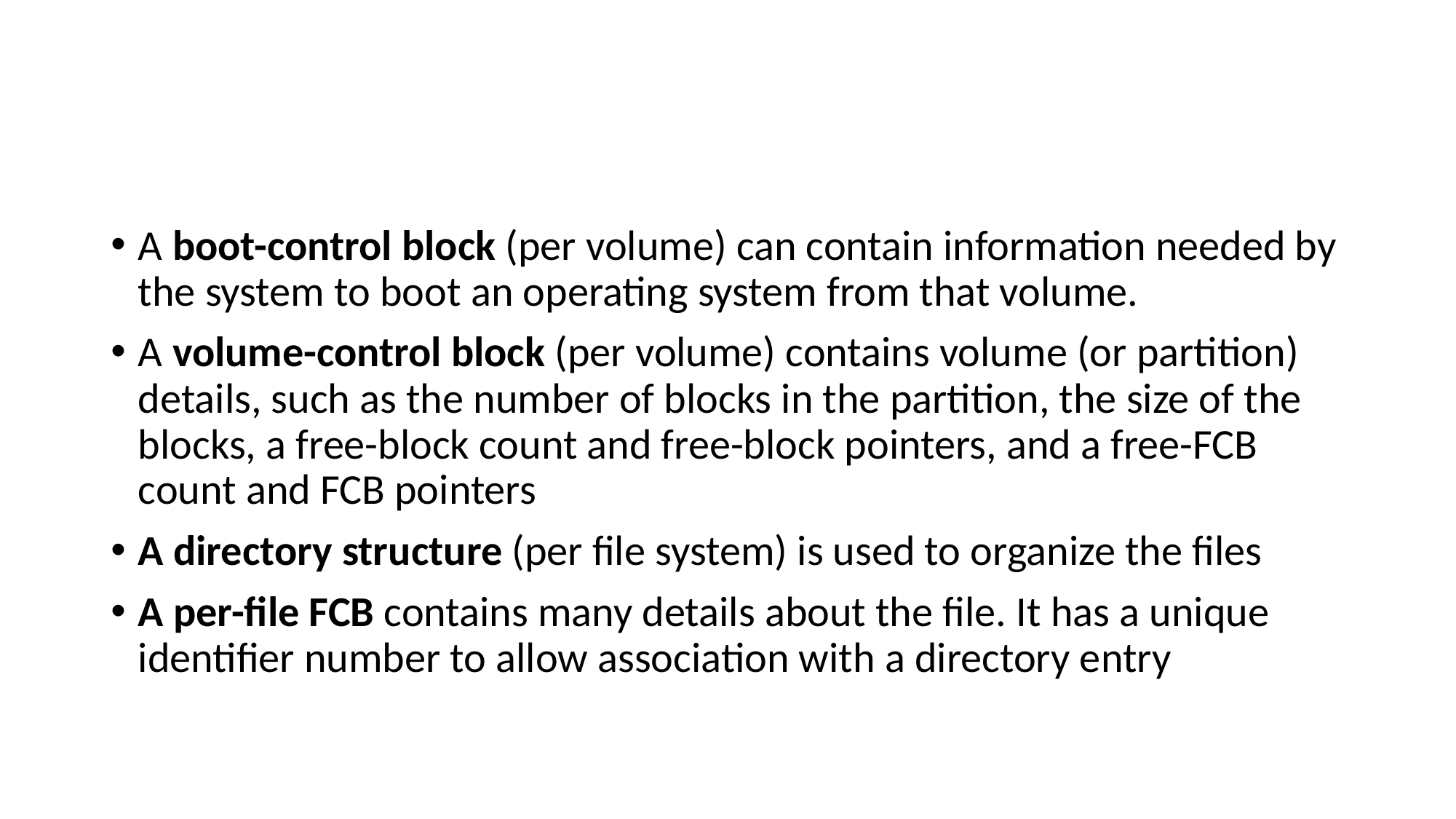

#
A boot-control block (per volume) can contain information needed by the system to boot an operating system from that volume.
A volume-control block (per volume) contains volume (or partition) details, such as the number of blocks in the partition, the size of the blocks, a free-block count and free-block pointers, and a free-FCB count and FCB pointers
A directory structure (per file system) is used to organize the files
A per-file FCB contains many details about the file. It has a unique identifier number to allow association with a directory entry